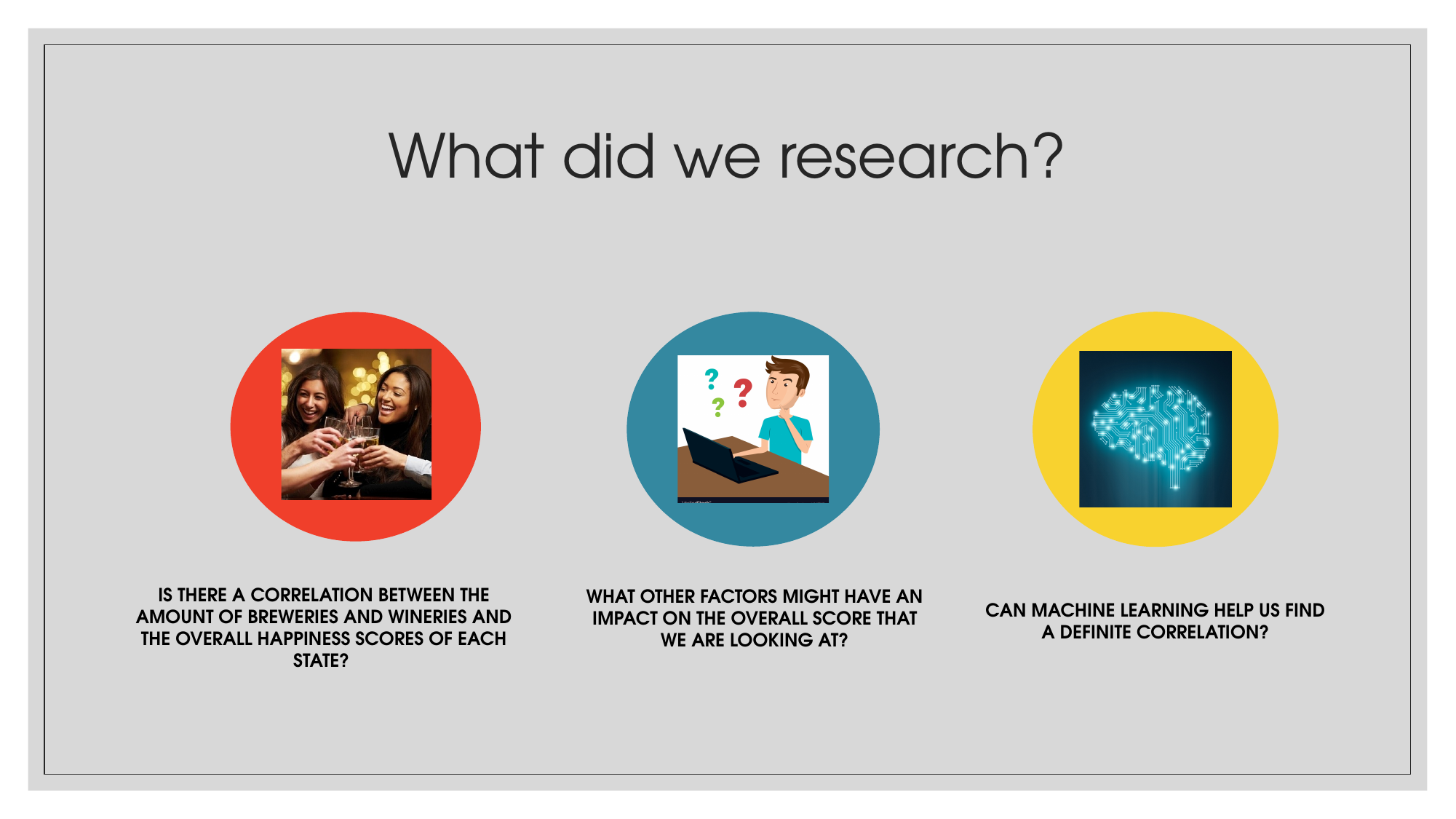

# What did we research?
Is there a correlation between the amount of breweries and wineries and the overall happiness scores of each state?
What other factors might have an impact on the overall score that we are looking at?
Can machine learning help us find a definite correlation?